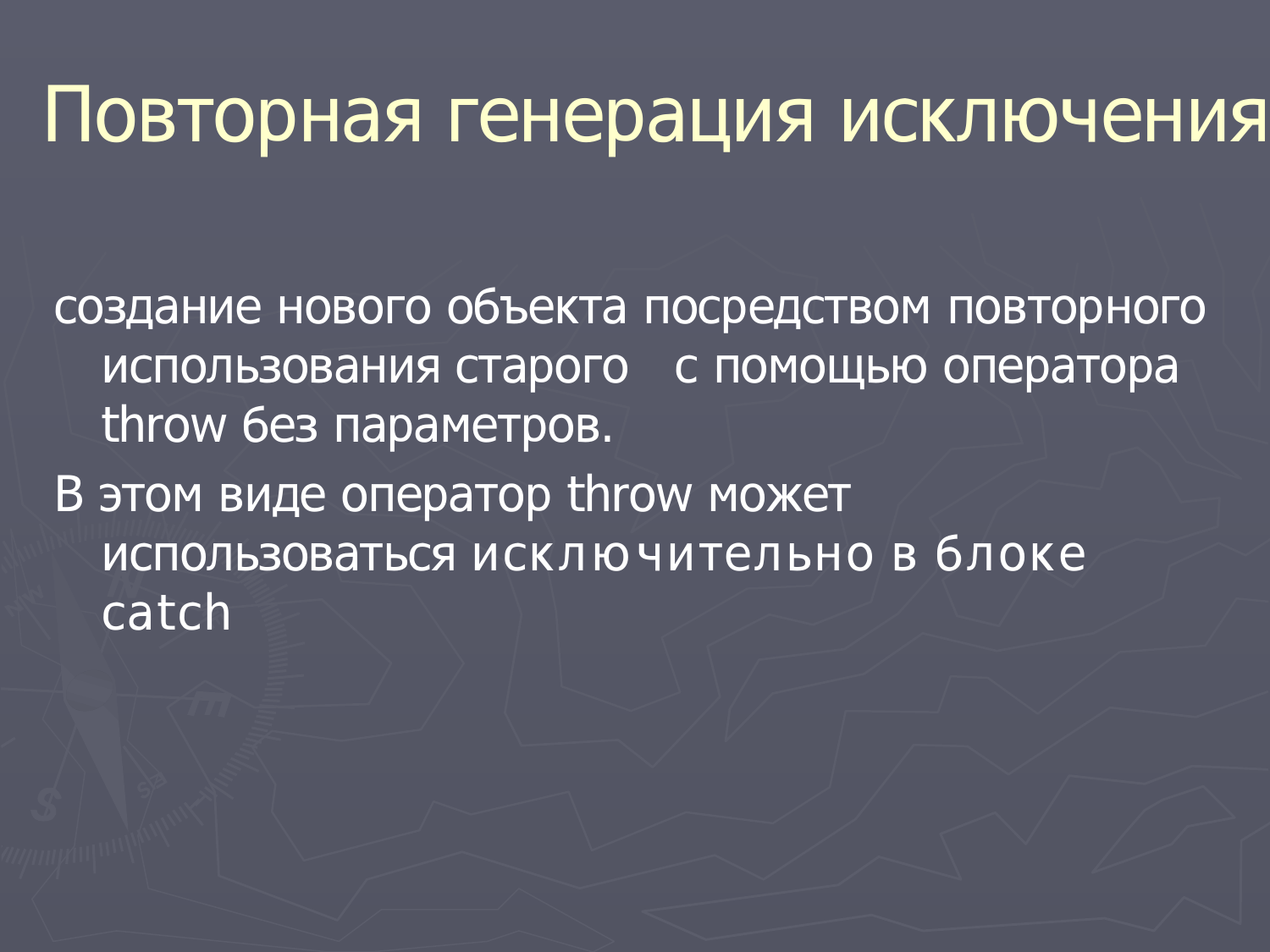

# Повторная генерация исключения

создание нового объекта посредством повторного использования старого   с помощью оператора throw без параметров.
В этом виде оператор throw может использоваться исключительно в блоке catch